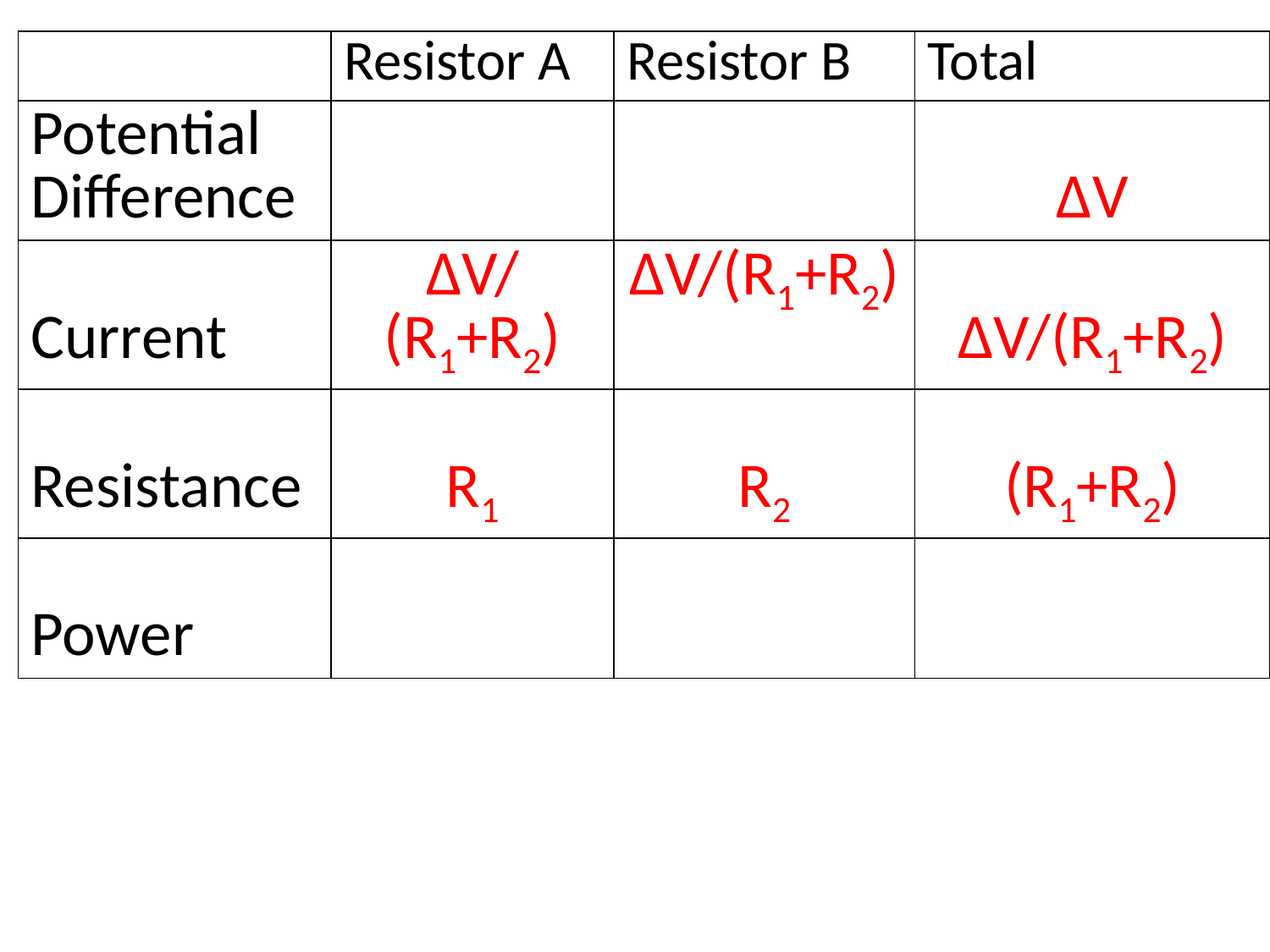

|  | Resistor A | Resistor B | Total |
| --- | --- | --- | --- |
| Potential Difference |  |  | ΔV |
| Current | ΔV/(R1+R2) | ΔV/(R1+R2) | ΔV/(R1+R2) |
| Resistance | R1 | R2 | (R1+R2) |
| Power |  |  |  |